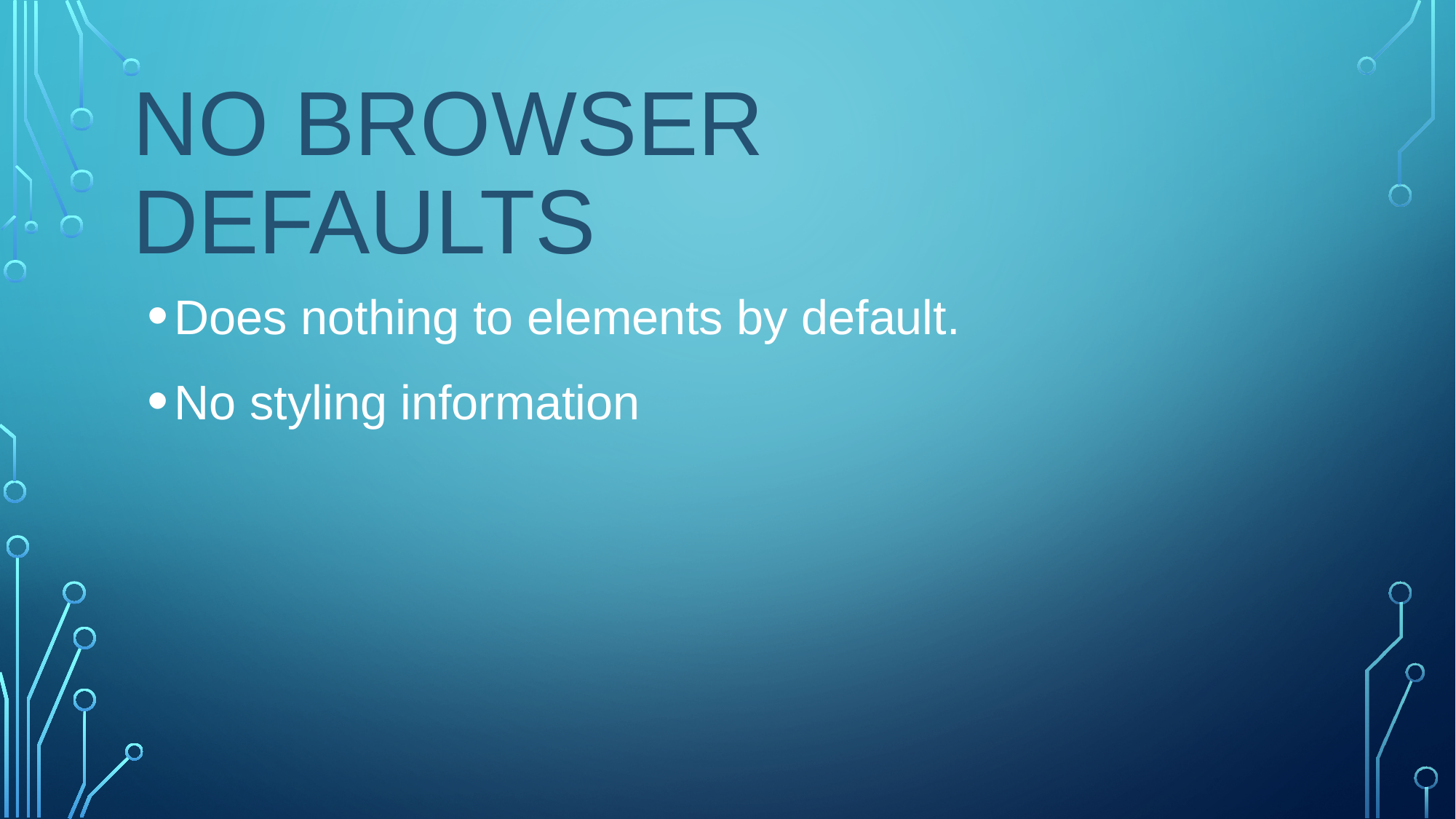

# No browser defaults
Does nothing to elements by default.
No styling information